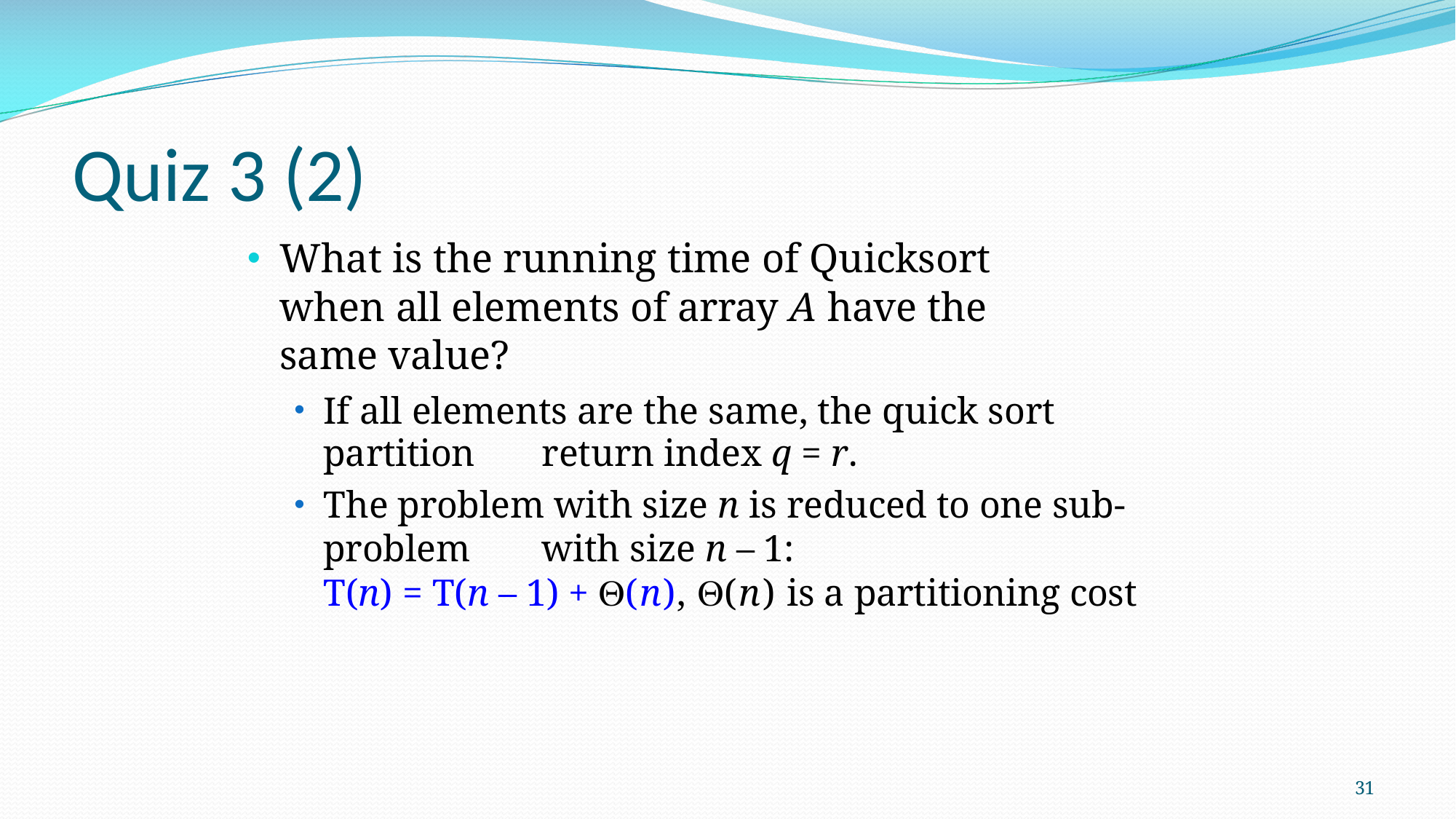

# Quiz 3 (2)
What is the running time of Quicksort when all elements of array A have the same value?
If all elements are the same, the quick sort partition 	return index q = r.
The problem with size n is reduced to one sub-problem 	with size n – 1:
T(n) = T(n – 1) + Θ(n), Θ(n) is a partitioning cost
31